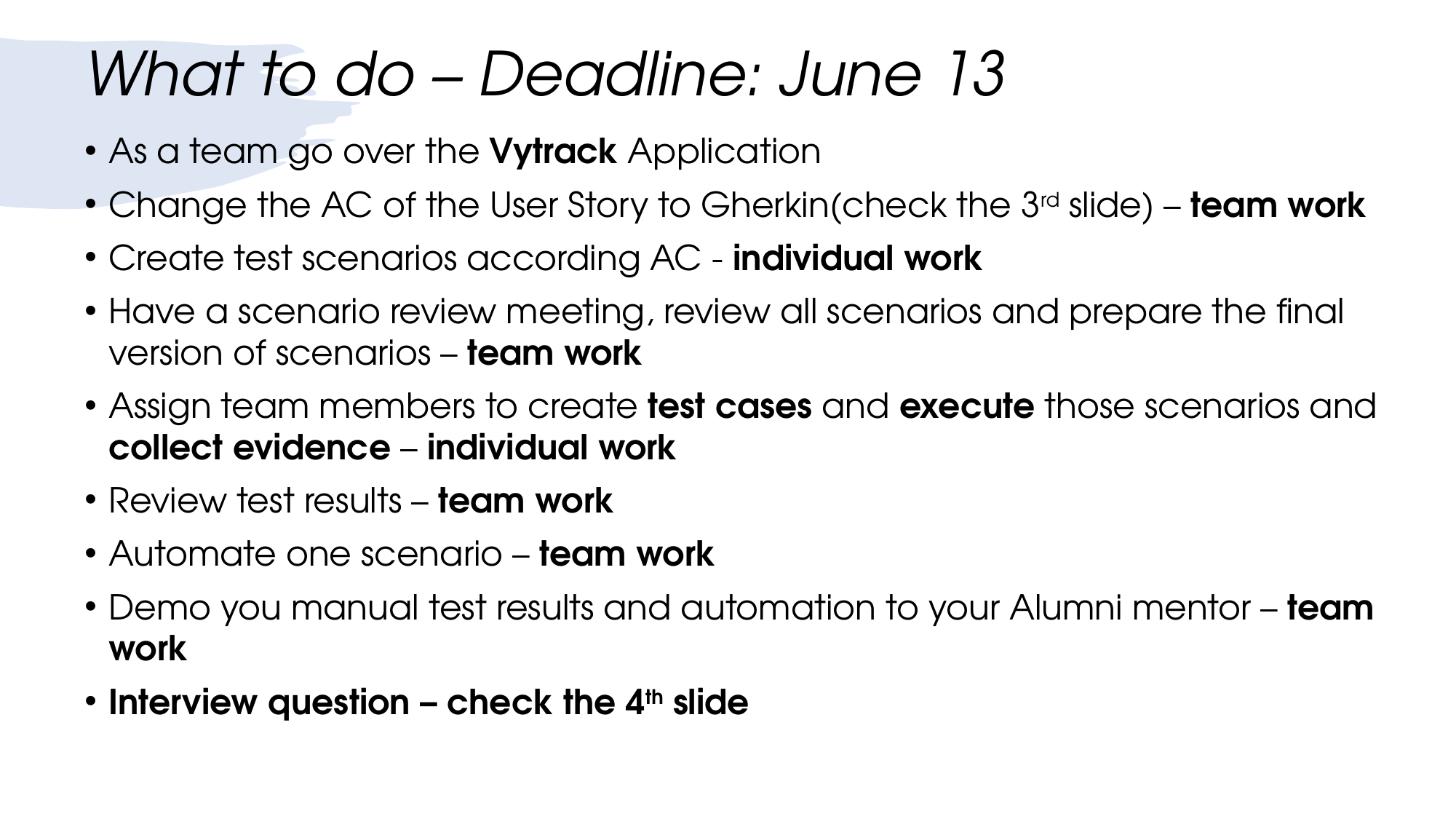

# What to do – Deadline: June 13
As a team go over the Vytrack Application
Change the AC of the User Story to Gherkin(check the 3rd slide) – team work
Create test scenarios according AC - individual work
Have a scenario review meeting, review all scenarios and prepare the final version of scenarios – team work
Assign team members to create test cases and execute those scenarios and collect evidence – individual work
Review test results – team work
Automate one scenario – team work
Demo you manual test results and automation to your Alumni mentor – team work
Interview question – check the 4th slide